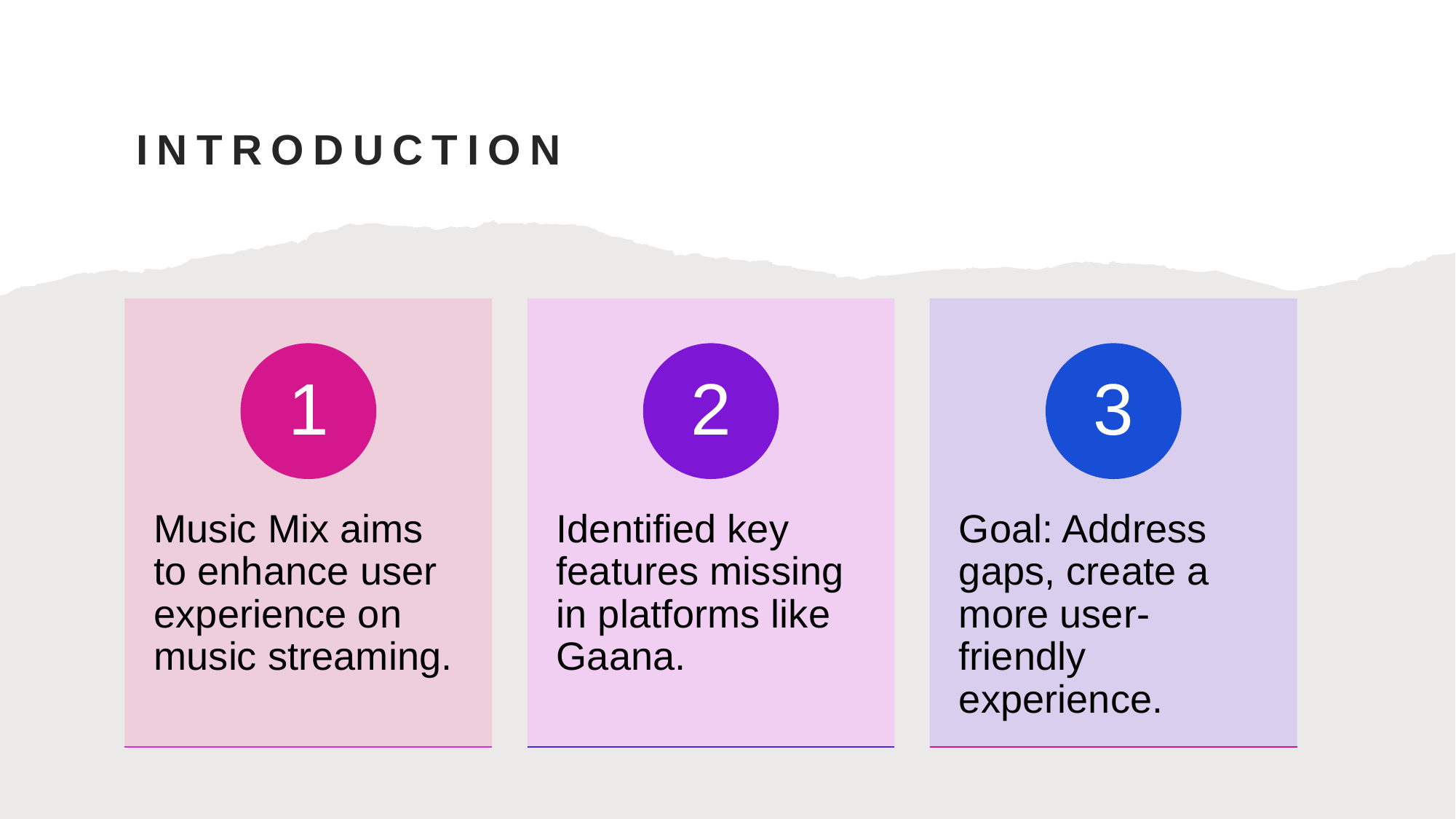

# Introduction

Music Mix aims to enhance user experience on  music streaming.
1
Identified key features missing in platforms like Gaana.
2
Goal: Address gaps, create a more user-friendly experience.
3